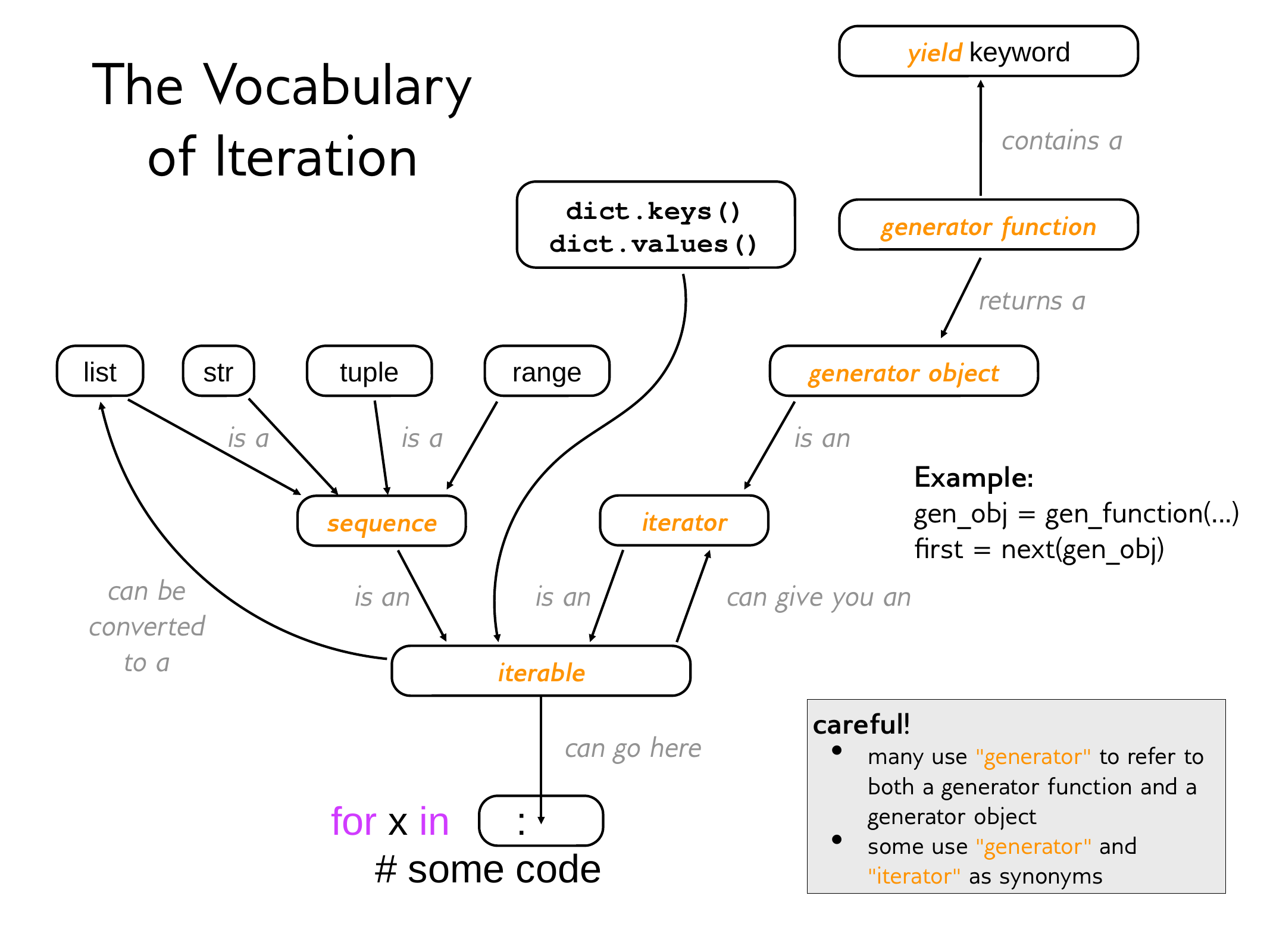

yield keyword
The Vocabulary
of Iteration

contains a
dict.keys() dict.values()
generator function

returns a
list
str
tuple
range
generator object

is a
is a
is an

Example:
gen_obj = gen_function(...)
first = next(gen_obj)
iterator
sequence

can be
converted
to a
is an
is an
can give you an
iterable

careful!
many use "generator" to refer to both a generator function and a generator object
some use "generator" and "iterator" as synonyms
can go here
for x in      :
    # some code